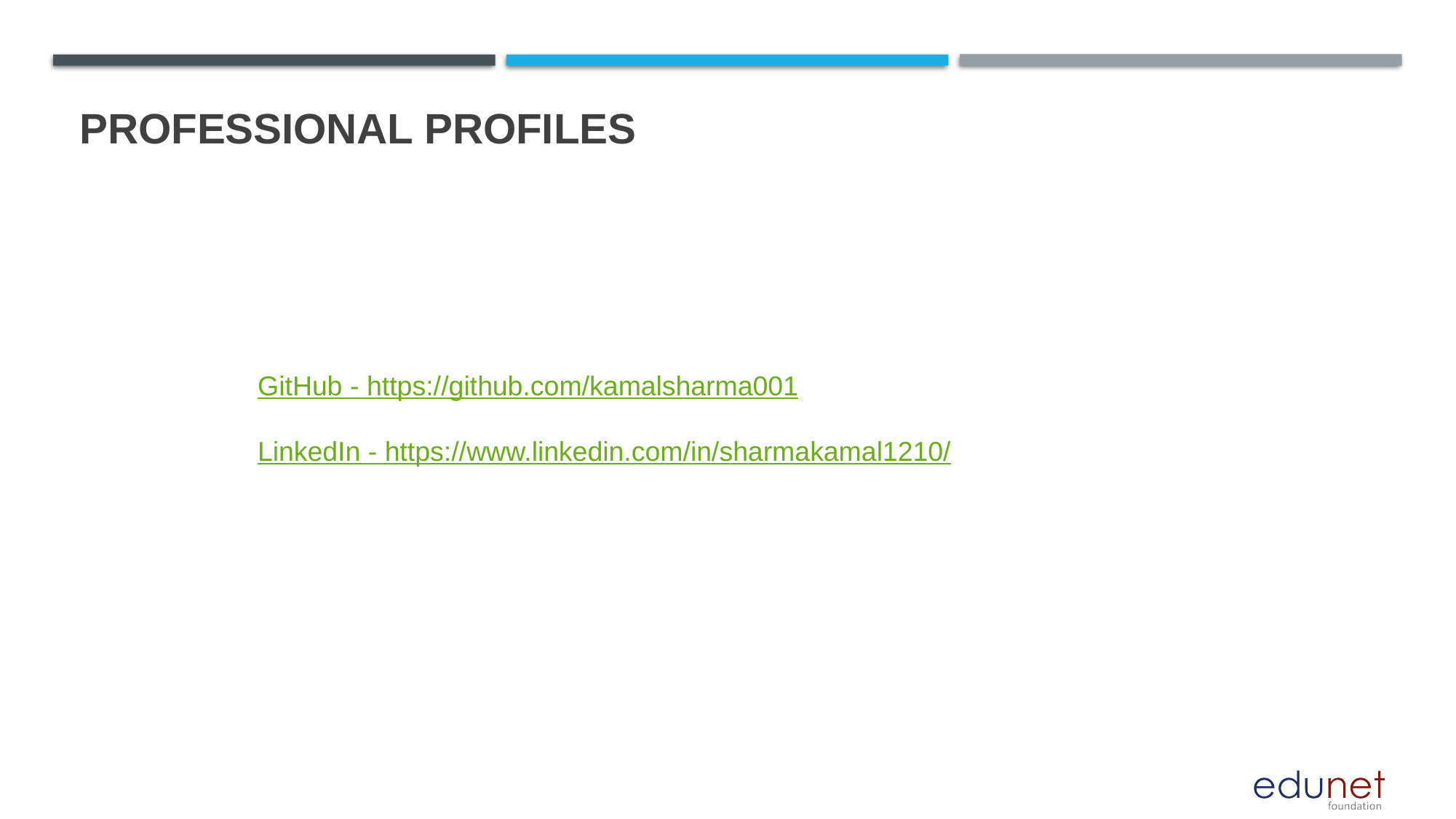

# Professional Profiles
GitHub - https://github.com/kamalsharma001
LinkedIn - https://www.linkedin.com/in/sharmakamal1210/